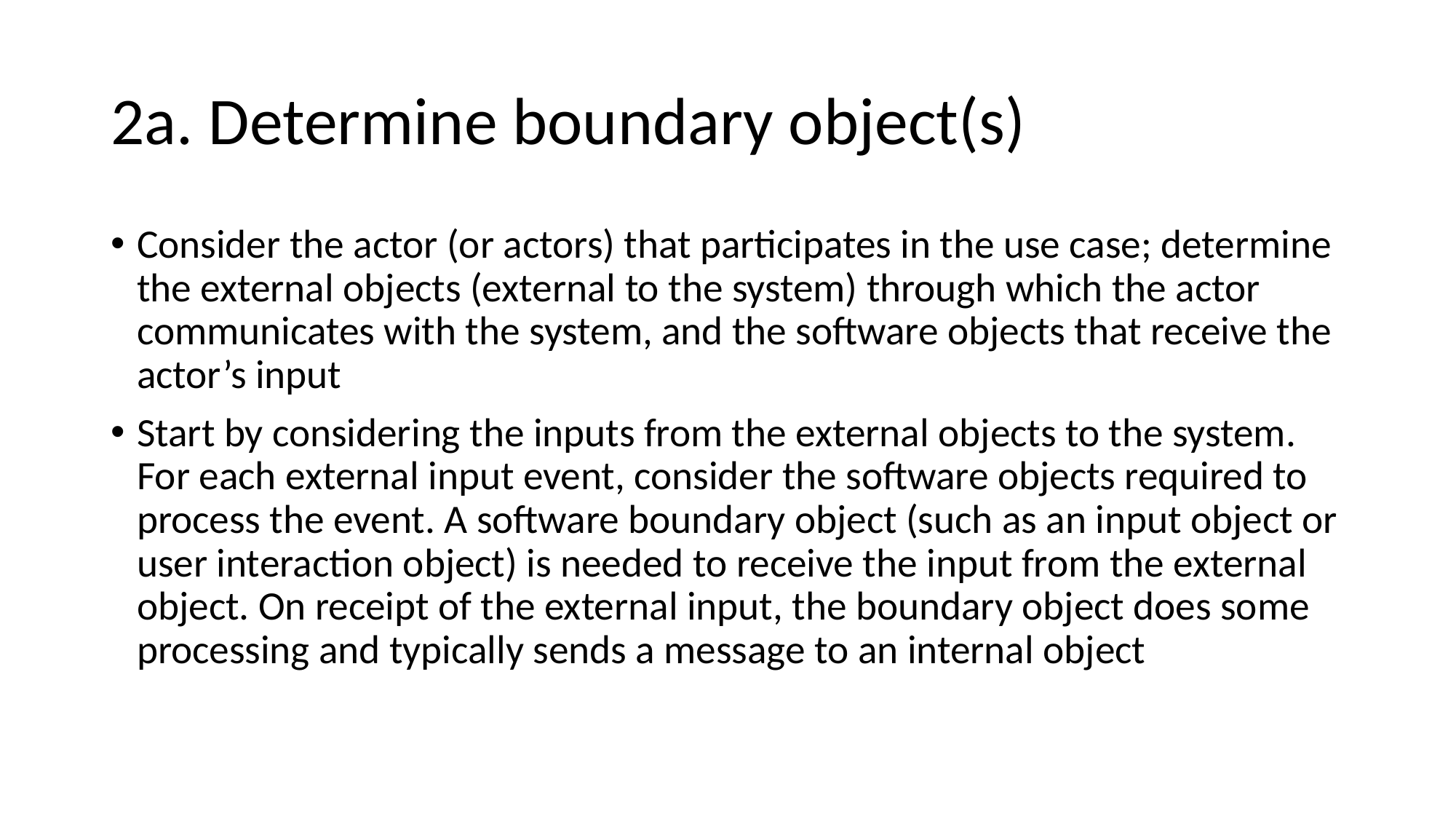

# 2a. Determine boundary object(s)
Consider the actor (or actors) that participates in the use case; determine the external objects (external to the system) through which the actor communicates with the system, and the software objects that receive the actor’s input
Start by considering the inputs from the external objects to the system. For each external input event, consider the software objects required to process the event. A software boundary object (such as an input object or user interaction object) is needed to receive the input from the external object. On receipt of the external input, the boundary object does some processing and typically sends a message to an internal object